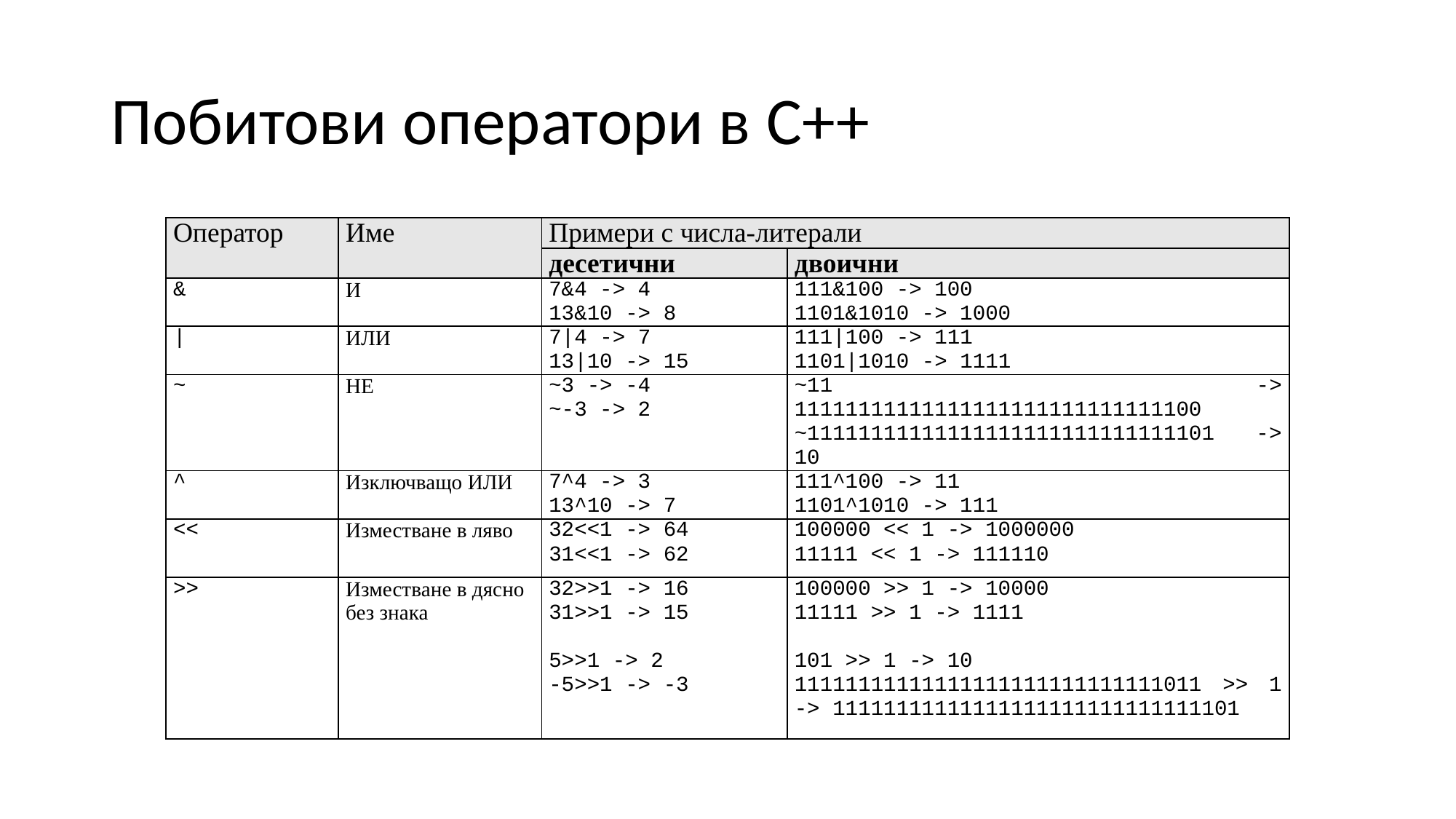

# Побитови оператори в C++
| Оператор | Име | Примери с числа-литерали |  |
| --- | --- | --- | --- |
|  |  | десетични | двоични |
| & | И | 7&4 -> 4 13&10 -> 8 | 111&100 -> 100 1101&1010 -> 1000 |
| | | ИЛИ | 7|4 -> 7 13|10 -> 15 | 111|100 -> 111 1101|1010 -> 1111 |
| ~ | НЕ | ~3 -> -4 ~-3 -> 2 | ~11 -> 11111111111111111111111111111100 ~11111111111111111111111111111101 -> 10 |
| ^ | Изключващо ИЛИ | 7^4 -> 3 13^10 -> 7 | 111^100 -> 11 1101^1010 -> 111 |
| << | Изместване в ляво | 32<<1 -> 64 31<<1 -> 62 | 100000 << 1 -> 1000000 11111 << 1 -> 111110 |
| >> | Изместване в дясно без знака | 32>>1 -> 16 31>>1 -> 15   5>>1 -> 2 -5>>1 -> -3 | 100000 >> 1 -> 10000 11111 >> 1 -> 1111   101 >> 1 -> 10 11111111111111111111111111111011 >> 1 -> 11111111111111111111111111111101 |